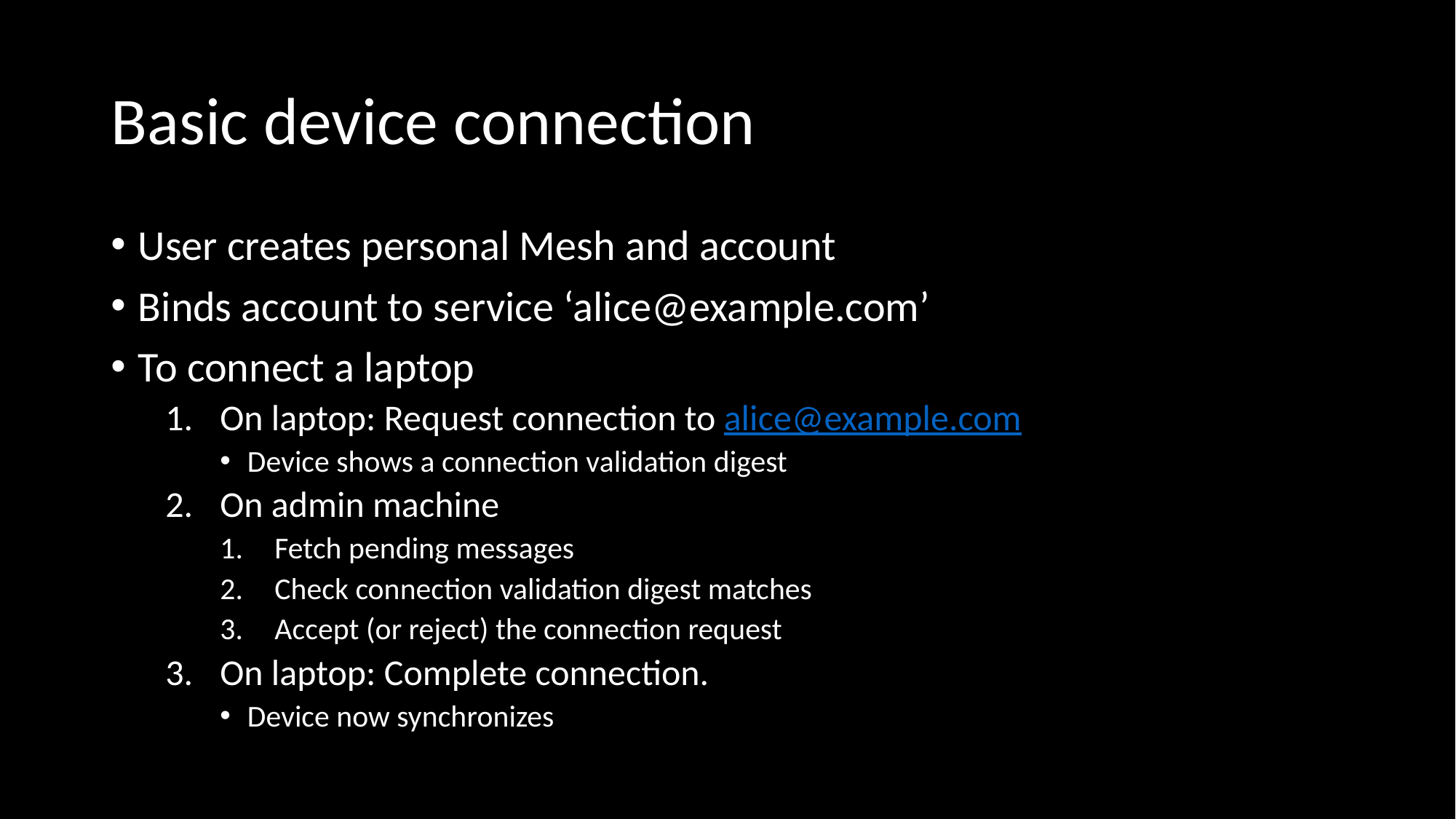

# Basic device connection
User creates personal Mesh and account
Binds account to service ‘alice@example.com’
To connect a laptop
On laptop: Request connection to alice@example.com
Device shows a connection validation digest
On admin machine
Fetch pending messages
Check connection validation digest matches
Accept (or reject) the connection request
On laptop: Complete connection.
Device now synchronizes